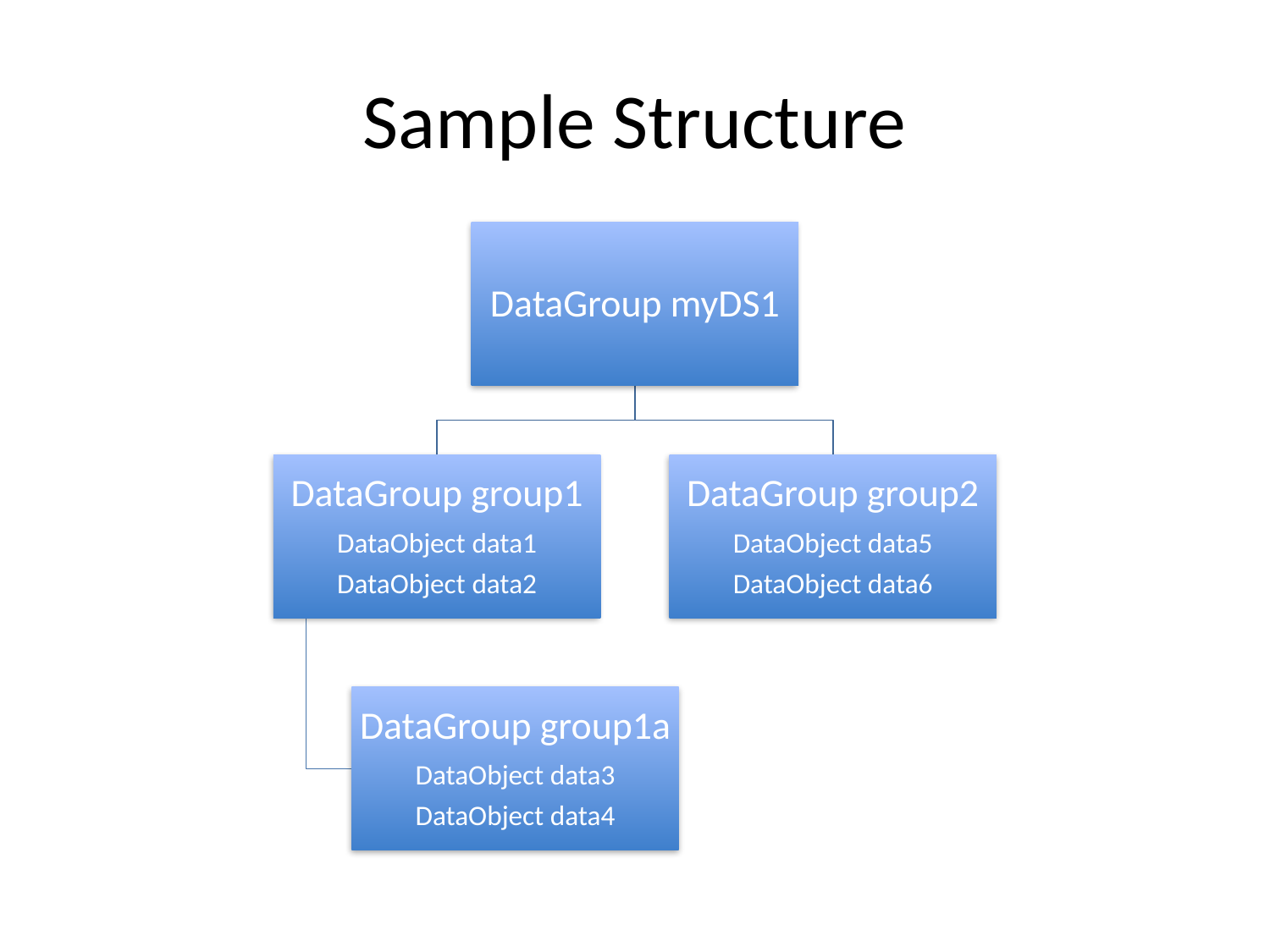

# Sample Structure
DataGroup myDS1
DataGroup group1
DataObject data1
DataObject data2
DataGroup group1a
DataObject data3
DataObject data4
DataGroup group2
DataObject data5
DataObject data6